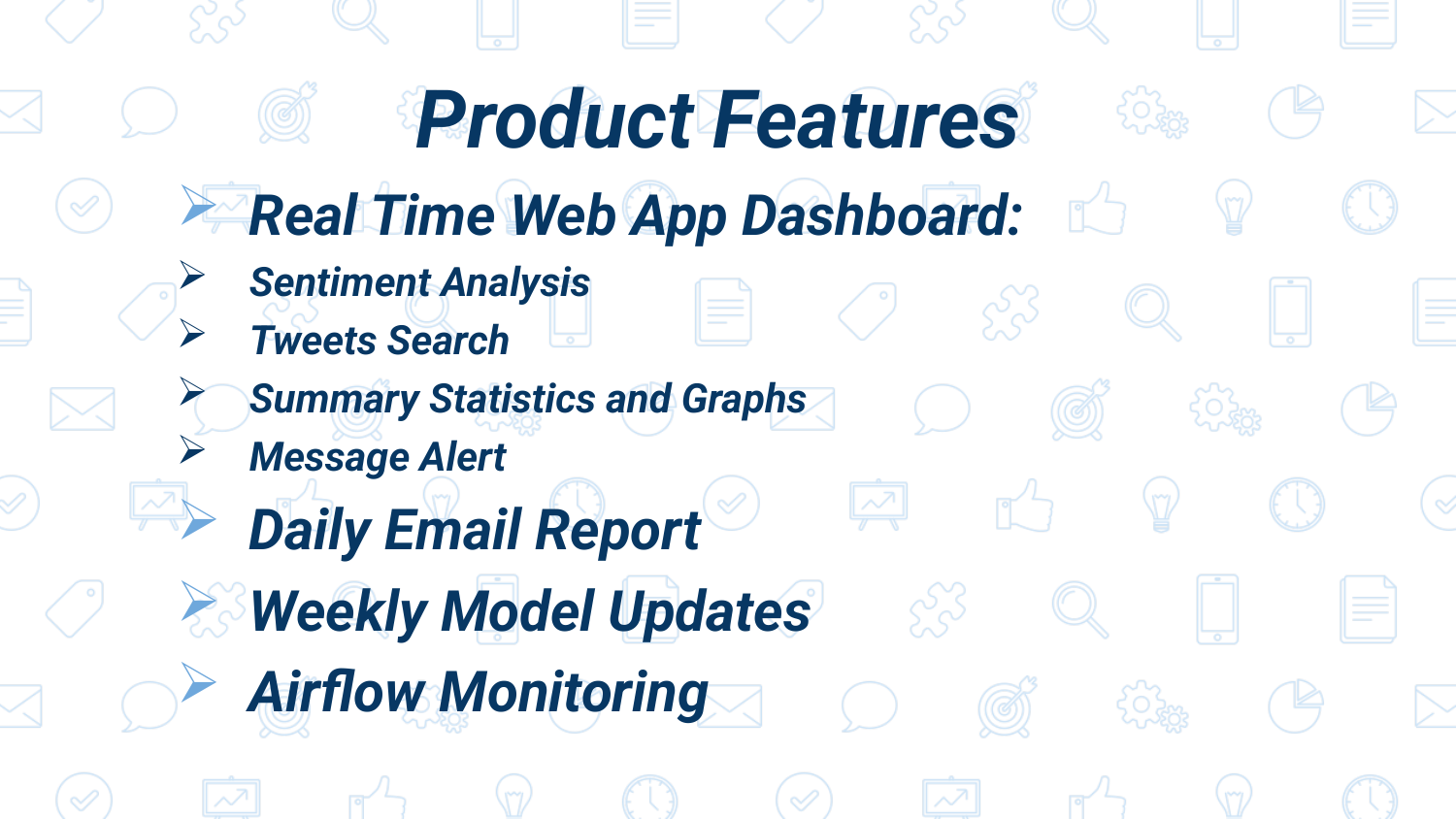

Product Features
Real Time Web App Dashboard:
Sentiment Analysis
Tweets Search
Summary Statistics and Graphs
Message Alert
Daily Email Report
Weekly Model Updates
Airflow Monitoring